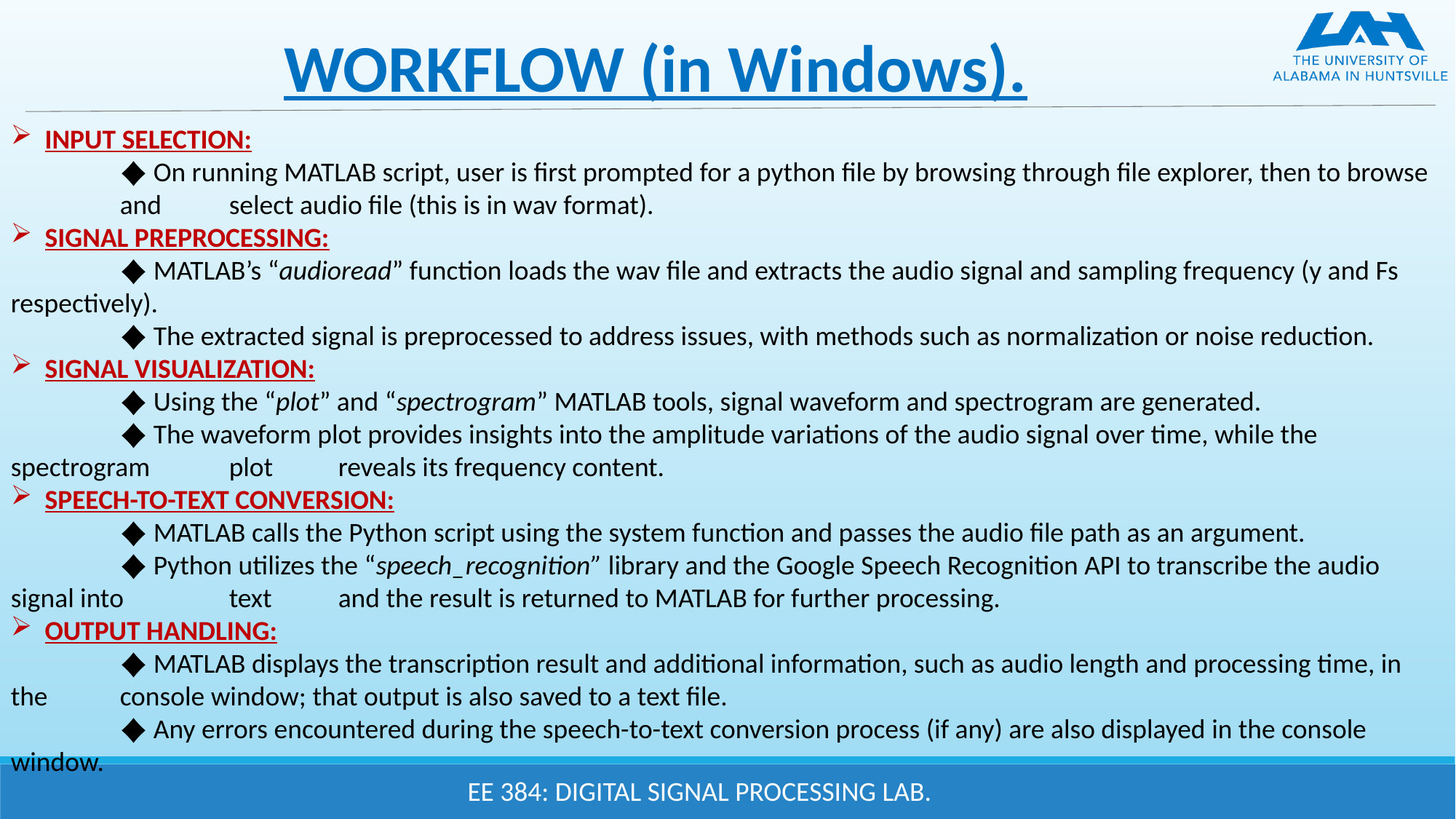

WORKFLOW (in Windows).
INPUT SELECTION:
	♦ On running MATLAB script, user is first prompted for a python file by browsing through file explorer, then to browse 	and 	select audio file (this is in wav format).
SIGNAL PREPROCESSING:
	♦ MATLAB’s “audioread” function loads the wav file and extracts the audio signal and sampling frequency (y and Fs 	respectively).
	♦ The extracted signal is preprocessed to address issues, with methods such as normalization or noise reduction.
SIGNAL VISUALIZATION:
	♦ Using the “plot” and “spectrogram” MATLAB tools, signal waveform and spectrogram are generated.
	♦ The waveform plot provides insights into the amplitude variations of the audio signal over time, while the spectrogram 	plot 	reveals its frequency content.
SPEECH-TO-TEXT CONVERSION:
	♦ MATLAB calls the Python script using the system function and passes the audio file path as an argument.
	♦ Python utilizes the “speech_recognition” library and the Google Speech Recognition API to transcribe the audio signal into 	text 	and the result is returned to MATLAB for further processing.
OUTPUT HANDLING:
	♦ MATLAB displays the transcription result and additional information, such as audio length and processing time, in the 	console window; that output is also saved to a text file.
	♦ Any errors encountered during the speech-to-text conversion process (if any) are also displayed in the console window.
EE 384: Digital Signal Processing Lab.